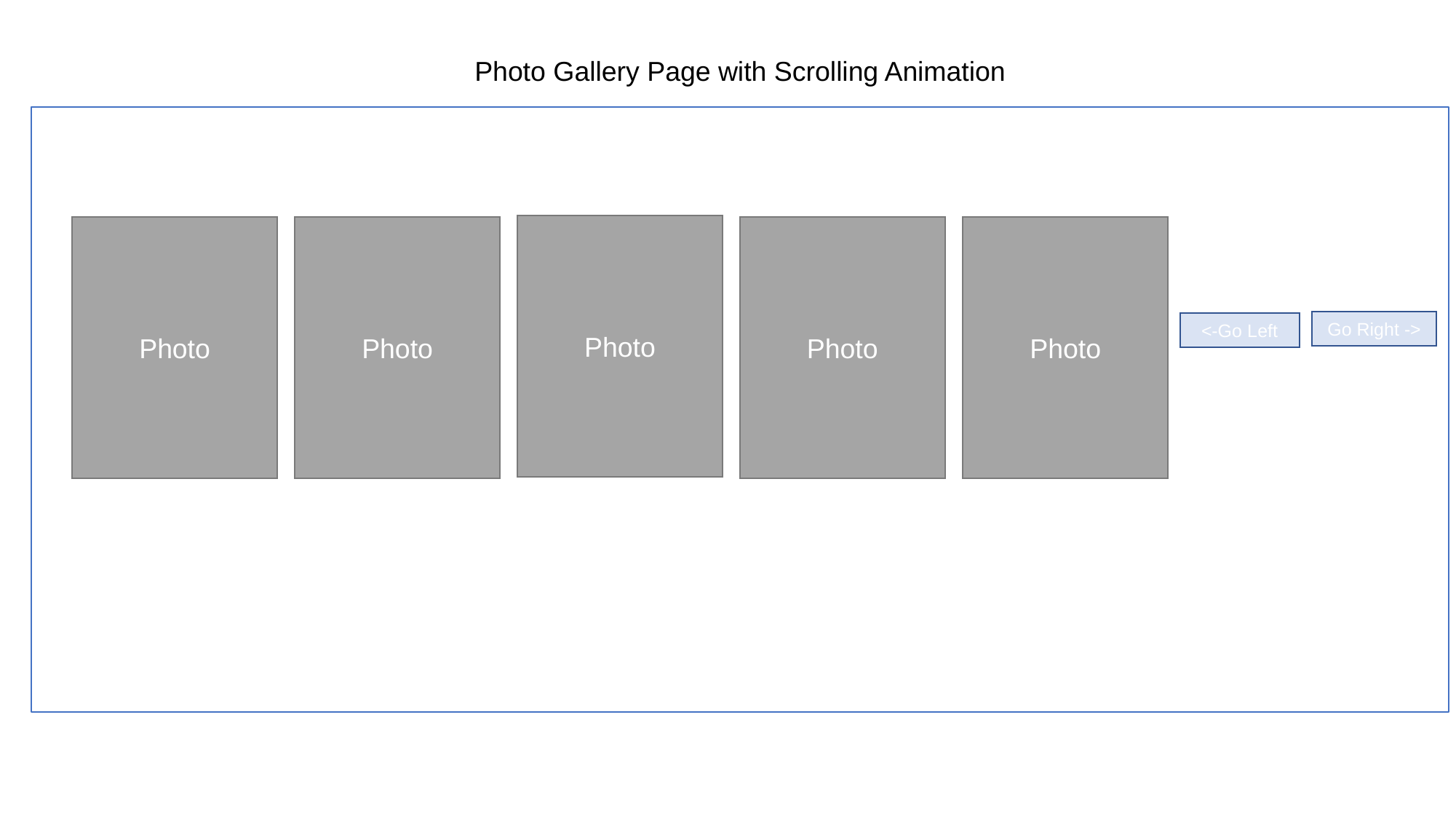

Photo Gallery Page with Scrolling Animation

Photo
Photo
Photo
Photo
Photo
Go Right ->
<-Go Left